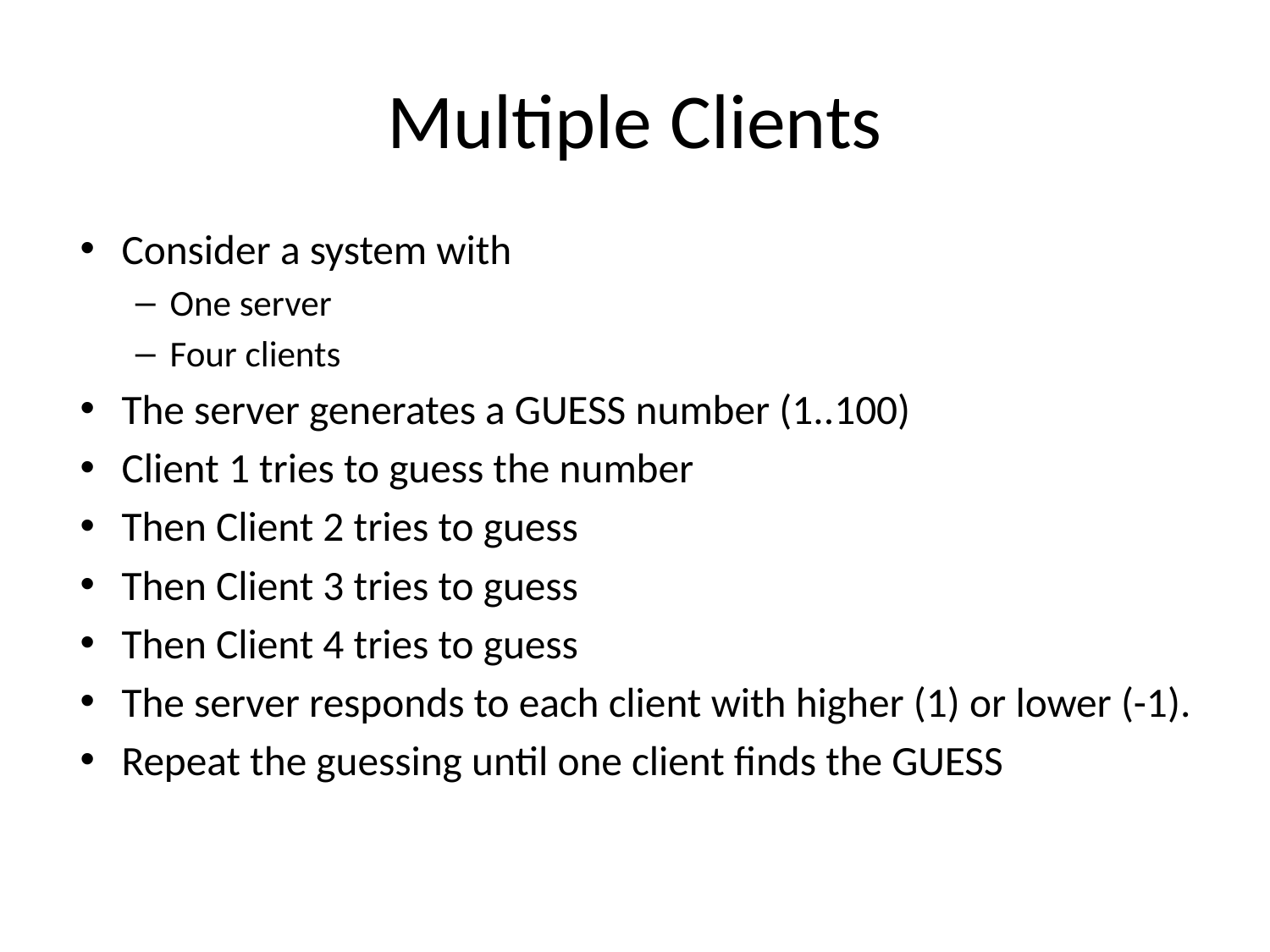

# Multiple Clients
Consider a system with
One server
Four clients
The server generates a GUESS number (1..100)
Client 1 tries to guess the number
Then Client 2 tries to guess
Then Client 3 tries to guess
Then Client 4 tries to guess
The server responds to each client with higher (1) or lower (-1).
Repeat the guessing until one client finds the GUESS